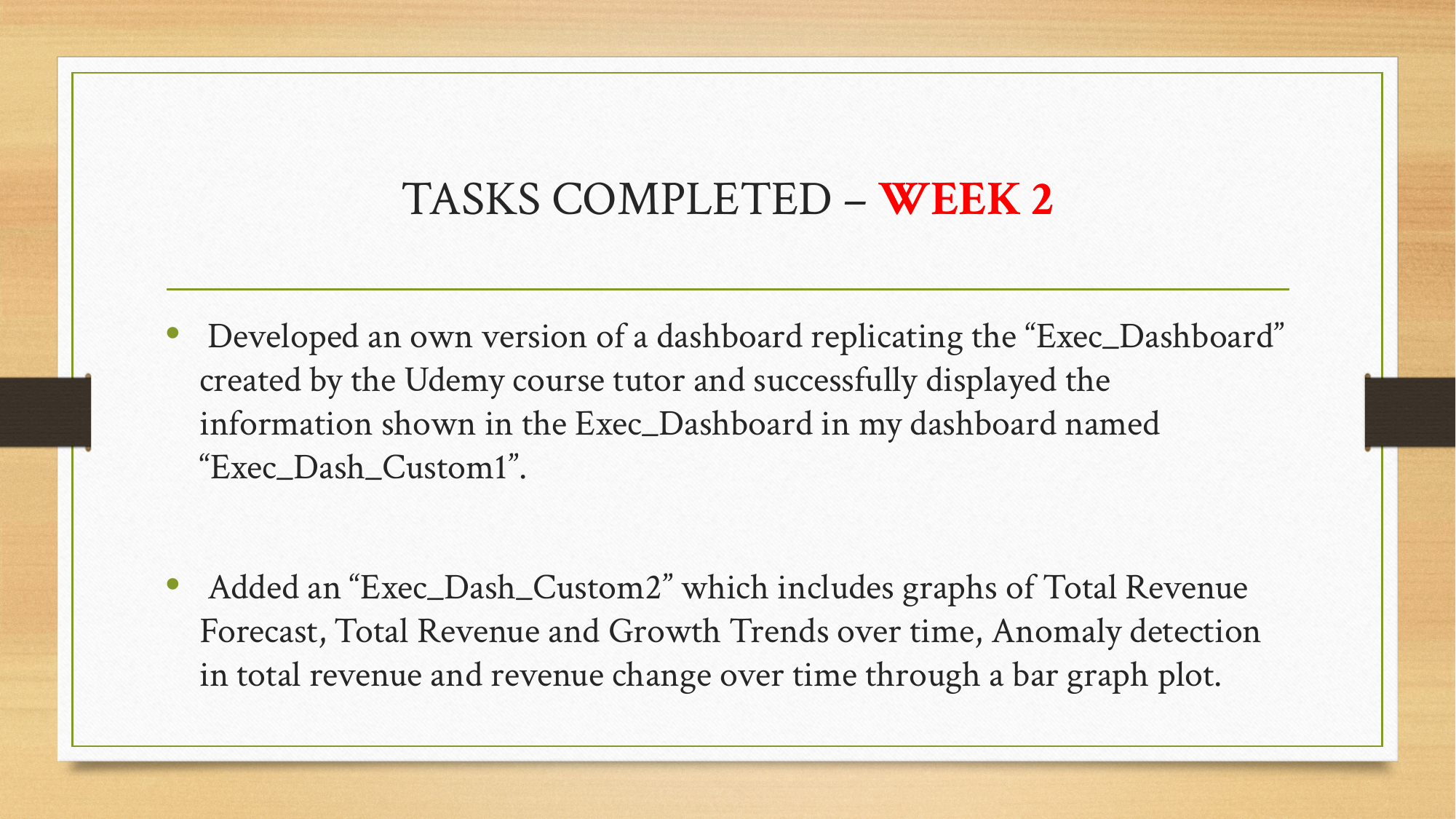

# TASKS COMPLETED – WEEK 2
 Developed an own version of a dashboard replicating the “Exec_Dashboard” created by the Udemy course tutor and successfully displayed the information shown in the Exec_Dashboard in my dashboard named “Exec_Dash_Custom1”.

 Added an “Exec_Dash_Custom2” which includes graphs of Total Revenue Forecast, Total Revenue and Growth Trends over time, Anomaly detection in total revenue and revenue change over time through a bar graph plot.